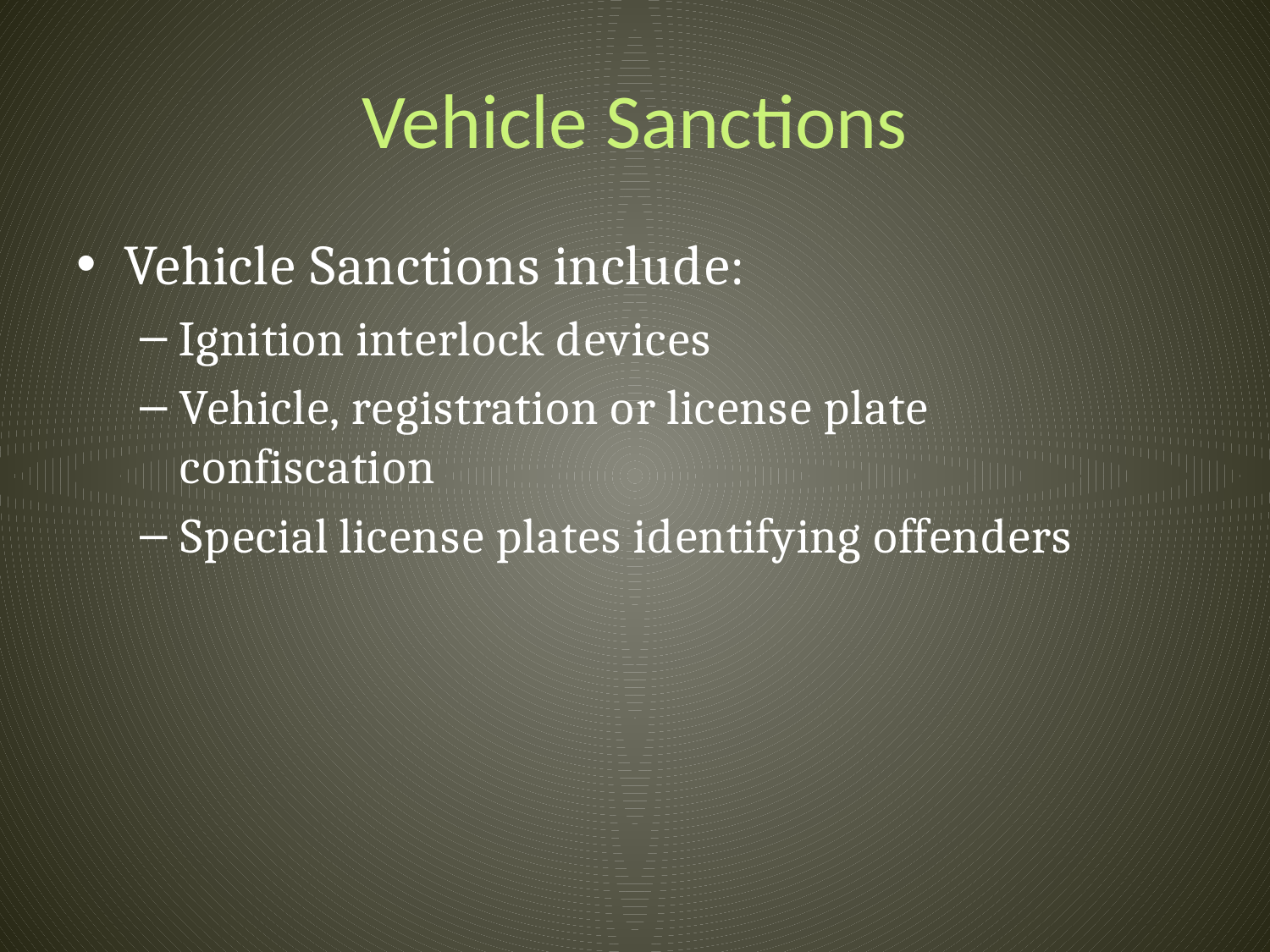

# Vehicle Sanctions
Vehicle Sanctions include:
Ignition interlock devices
Vehicle, registration or license plate confiscation
Special license plates identifying offenders